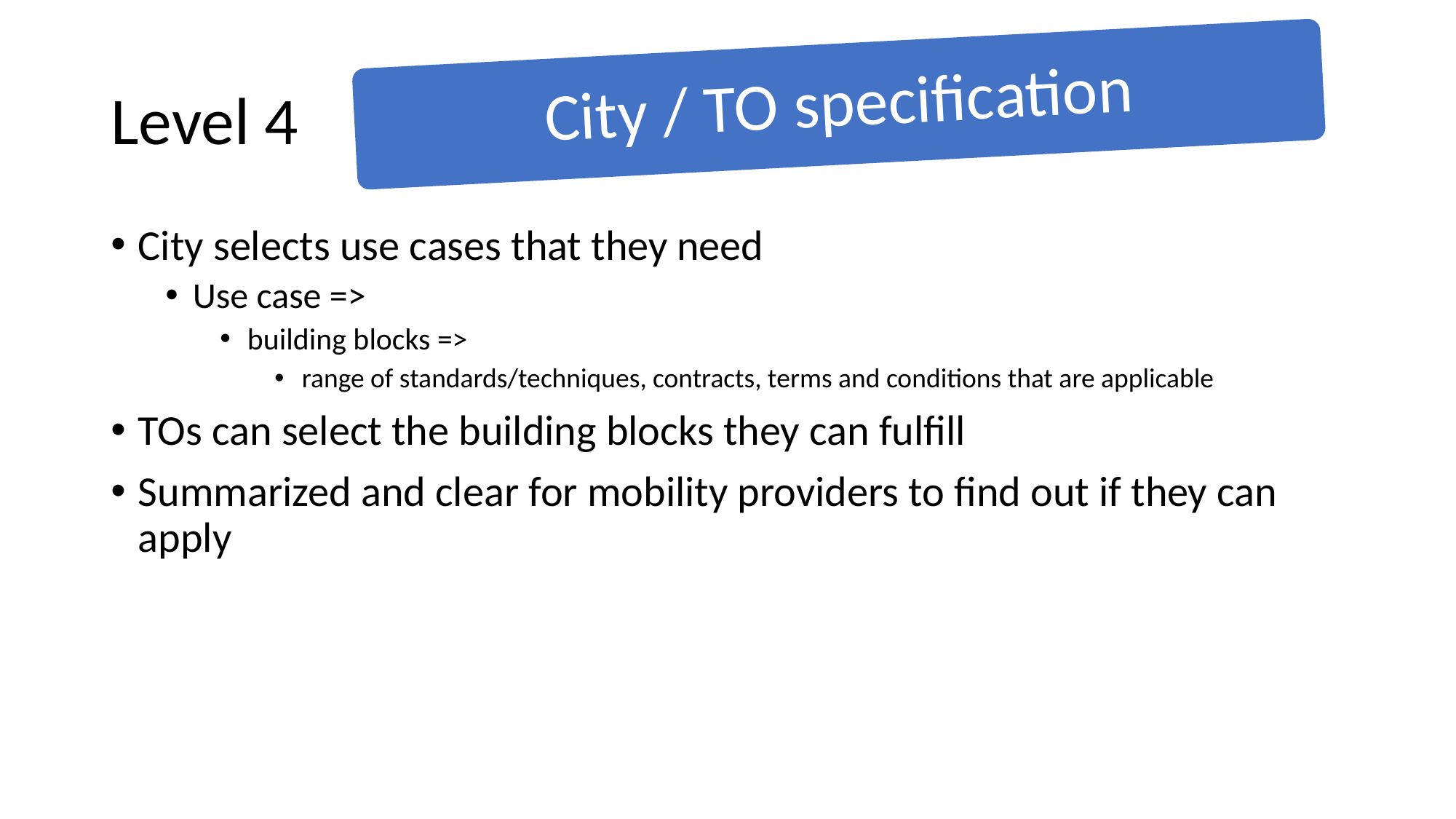

# Level 4

City / TO specification
City selects use cases that they need
Use case =>
building blocks =>
range of standards/techniques, contracts, terms and conditions that are applicable
TOs can select the building blocks they can fulfill
Summarized and clear for mobility providers to find out if they can apply